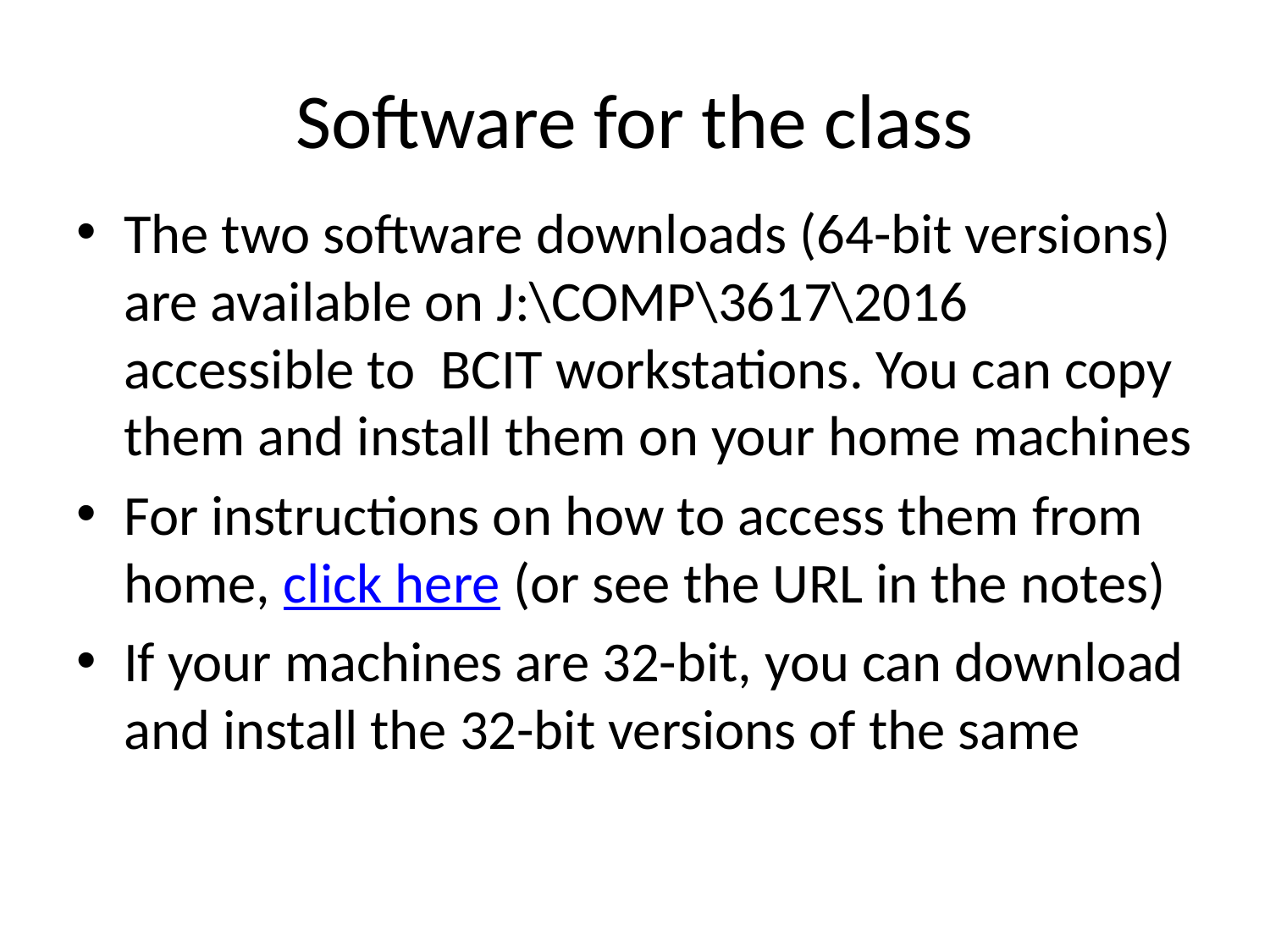

# Software for the class
The two software downloads (64-bit versions) are available on J:\COMP\3617\2016 accessible to  BCIT workstations. You can copy them and install them on your home machines
For instructions on how to access them from home, click here (or see the URL in the notes)
If your machines are 32-bit, you can download and install the 32-bit versions of the same